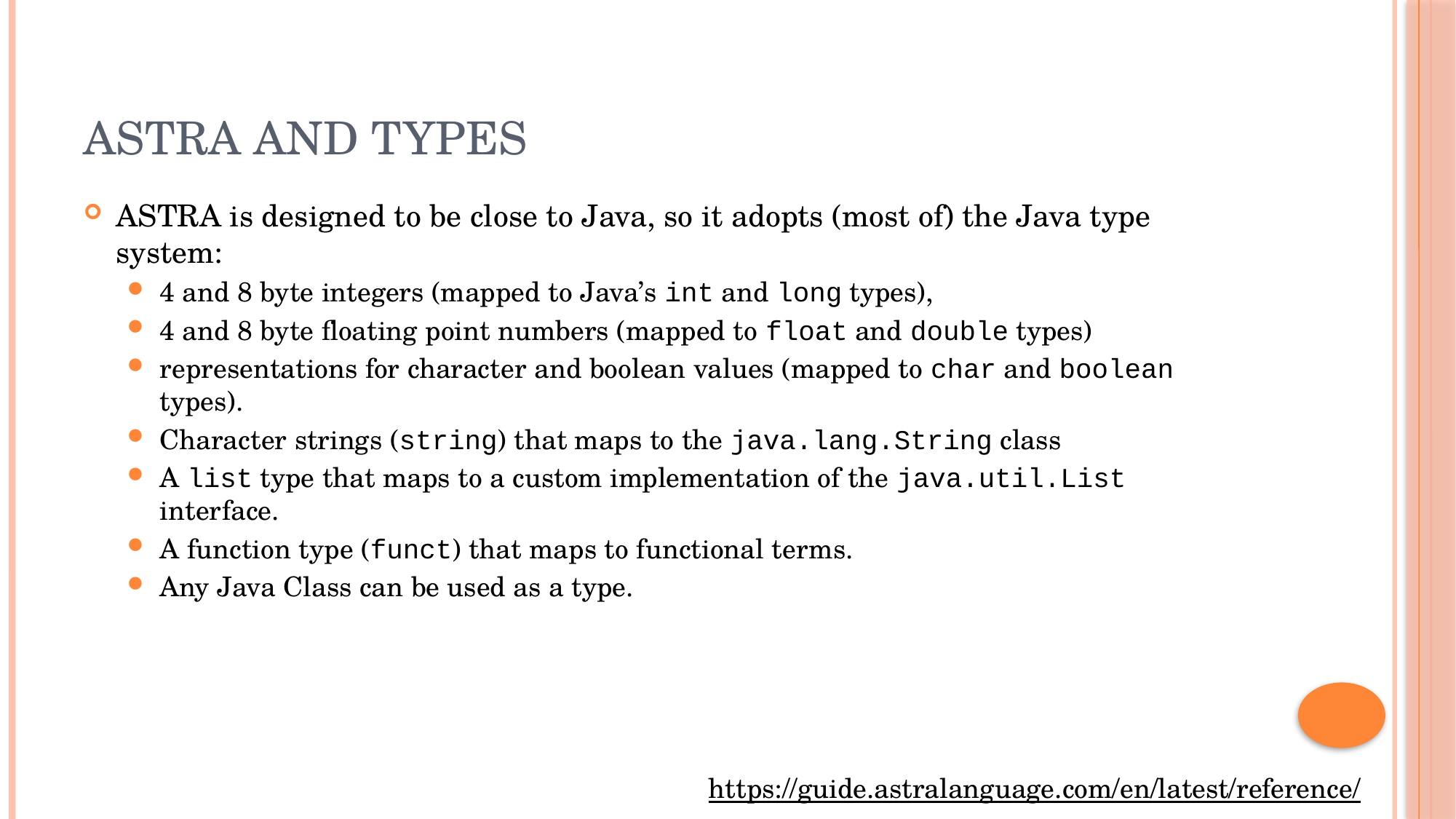

# ASTRA and Types
ASTRA is designed to be close to Java, so it adopts (most of) the Java type system:
4 and 8 byte integers (mapped to Java’s int and long types),
4 and 8 byte ﬂoating point numbers (mapped to float and double types)
representations for character and boolean values (mapped to char and boolean types).
Character strings (string) that maps to the java.lang.String class
A list type that maps to a custom implementation of the java.util.List interface.
A function type (funct) that maps to functional terms.
Any Java Class can be used as a type.
https://guide.astralanguage.com/en/latest/reference/